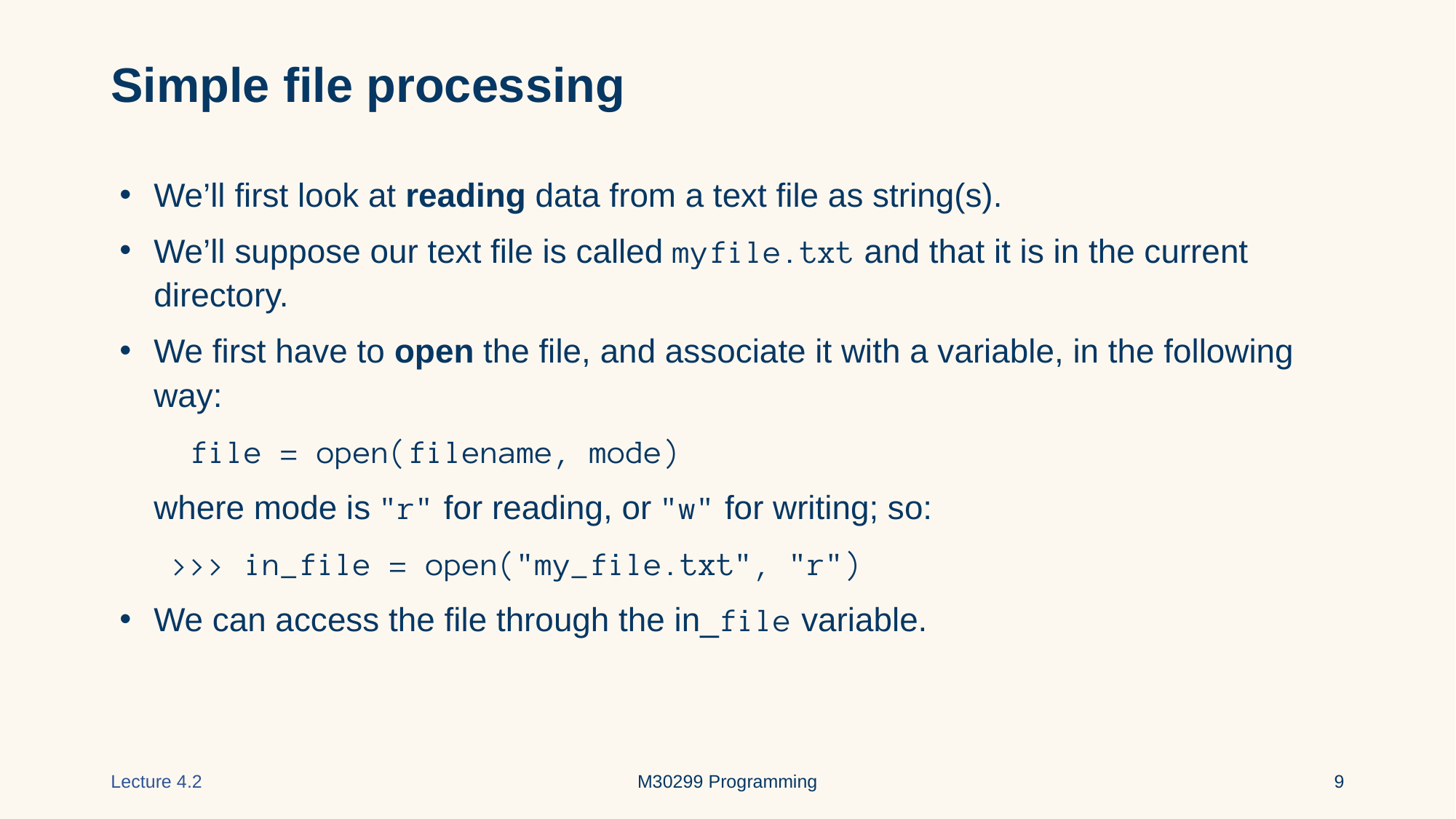

# Simple file processing
We’ll first look at reading data from a text file as string(s).
We’ll suppose our text file is called myfile.txt and that it is in the current directory.
We first have to open the file, and associate it with a variable, in the following way:
  file = open(filename, mode)
where mode is "r" for reading, or "w" for writing; so:
 >>> in_file = open("my_file.txt", "r")
We can access the file through the in_file variable.
Lecture 4.2
M30299 Programming
9